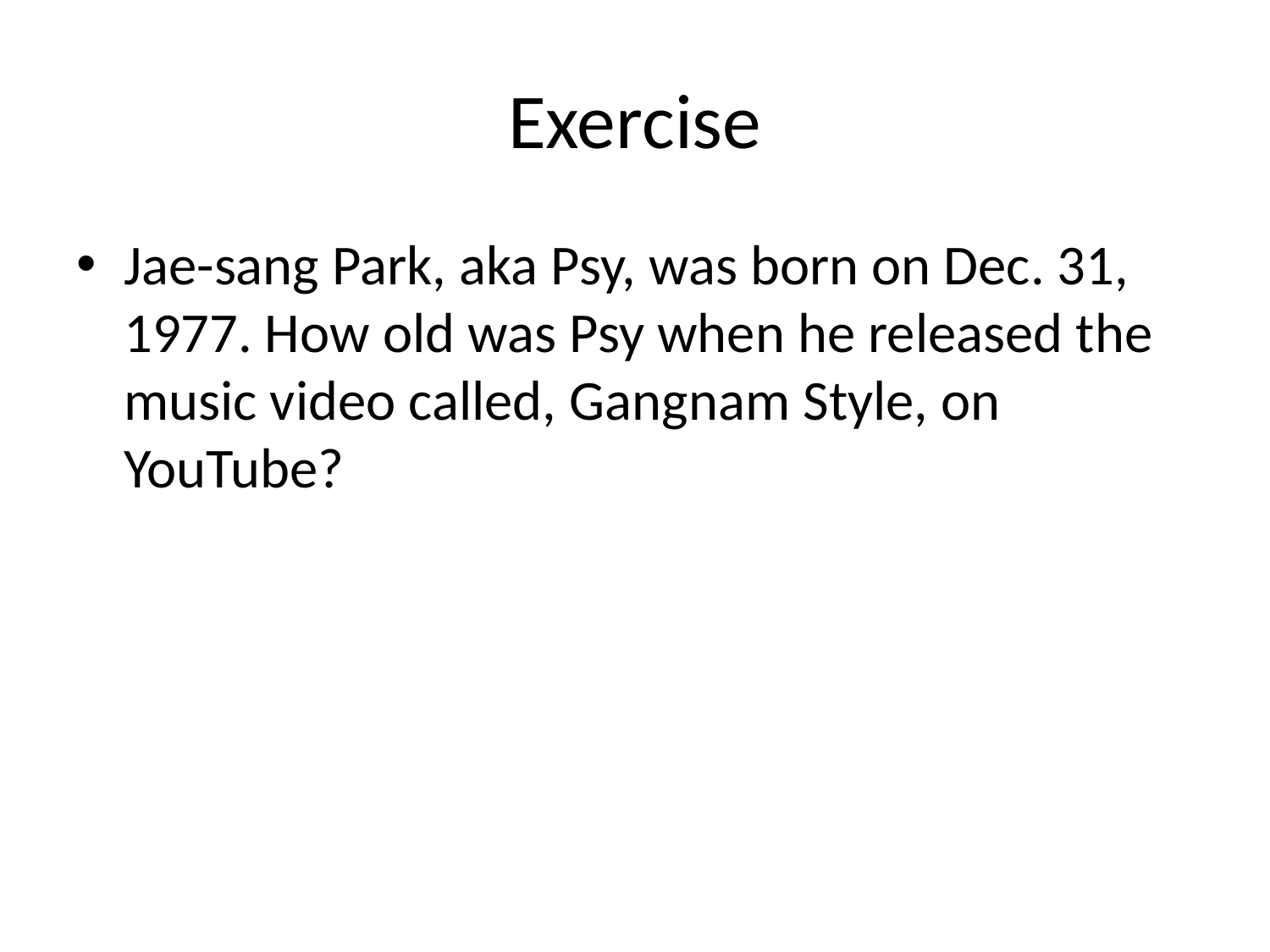

# Exercise
Jae-sang Park, aka Psy, was born on Dec. 31, 1977. How old was Psy when he released the music video called, Gangnam Style, on YouTube?